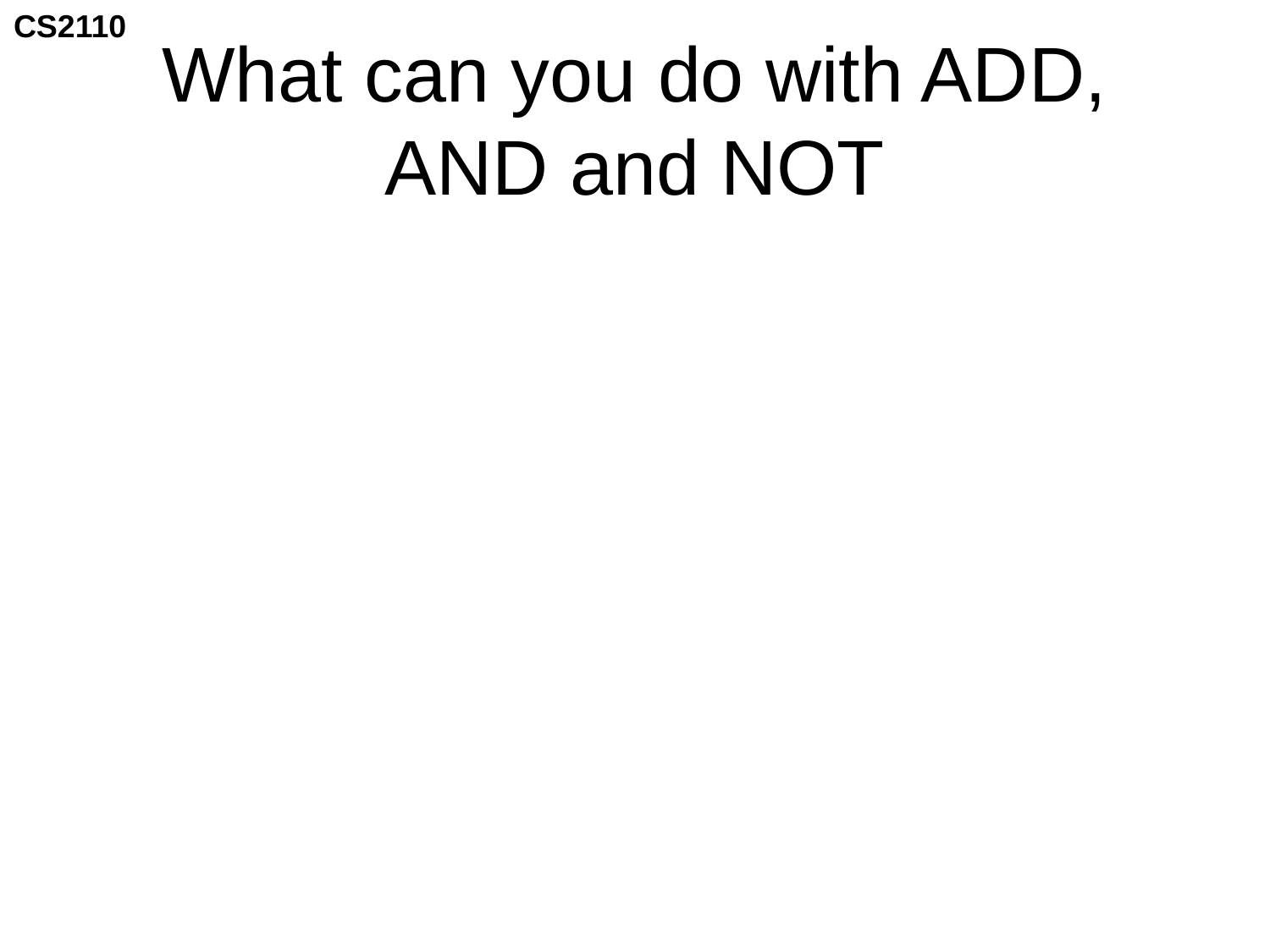

# What can you do with ADD, AND and NOT